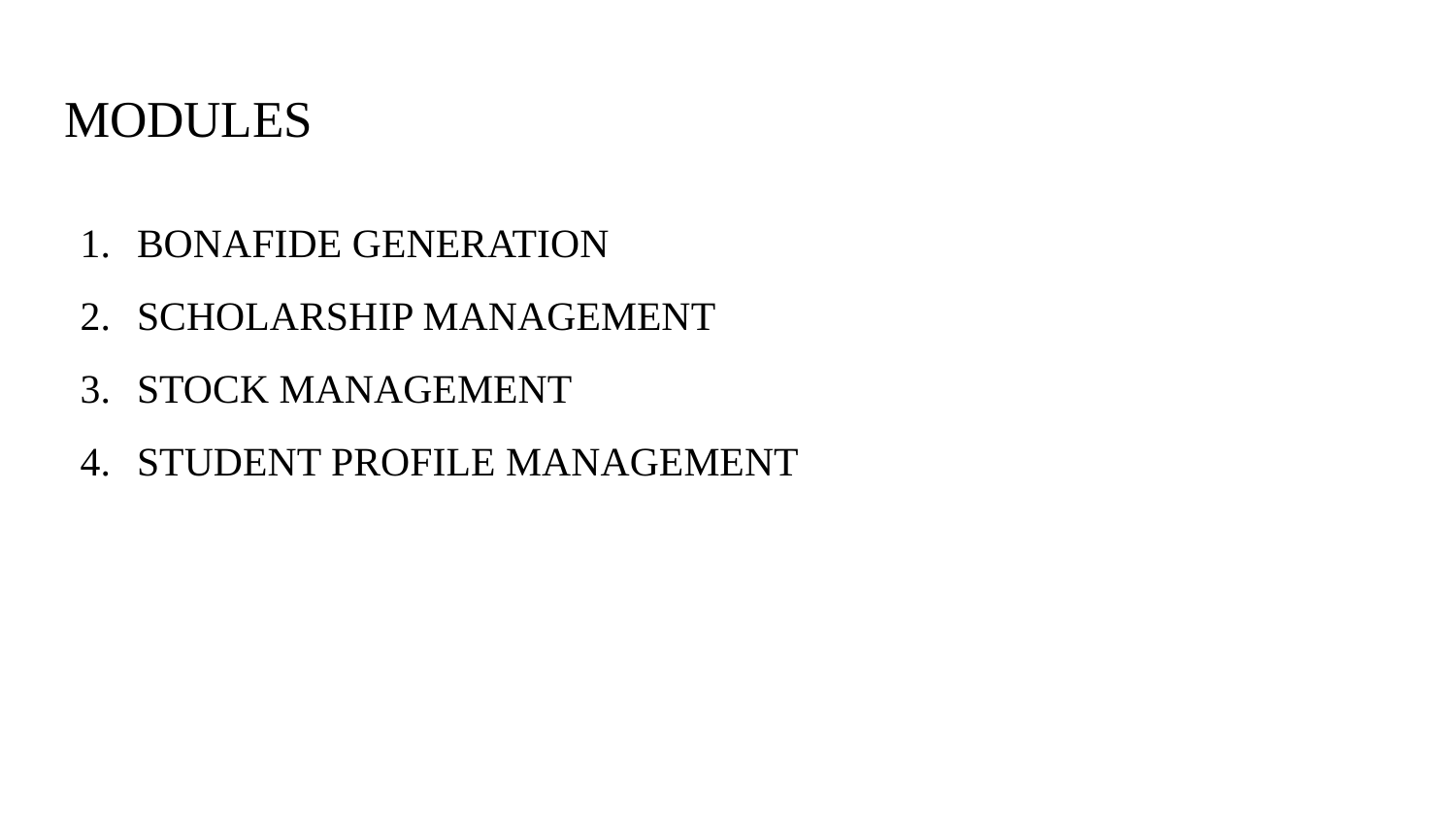

# MODULES
BONAFIDE GENERATION
SCHOLARSHIP MANAGEMENT
STOCK MANAGEMENT
STUDENT PROFILE MANAGEMENT